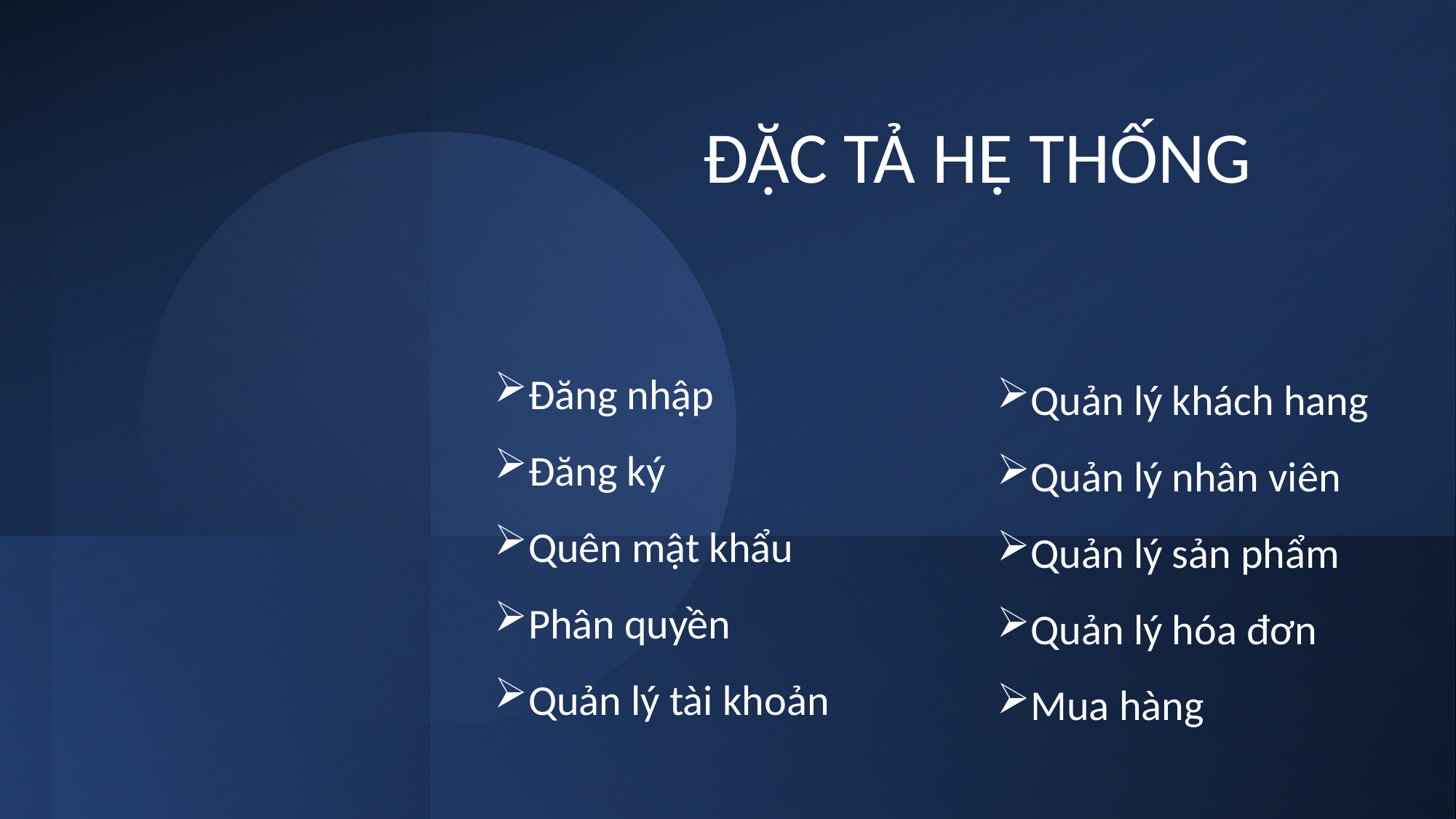

# ĐẶC TẢ HỆ THỐNG

Đăng nhập
Đăng ký
Quên mật khẩu
Phân quyền
Quản lý tài khoản

Quản lý khách hang
Quản lý nhân viên
Quản lý sản phẩm
Quản lý hóa đơn
Mua hàng